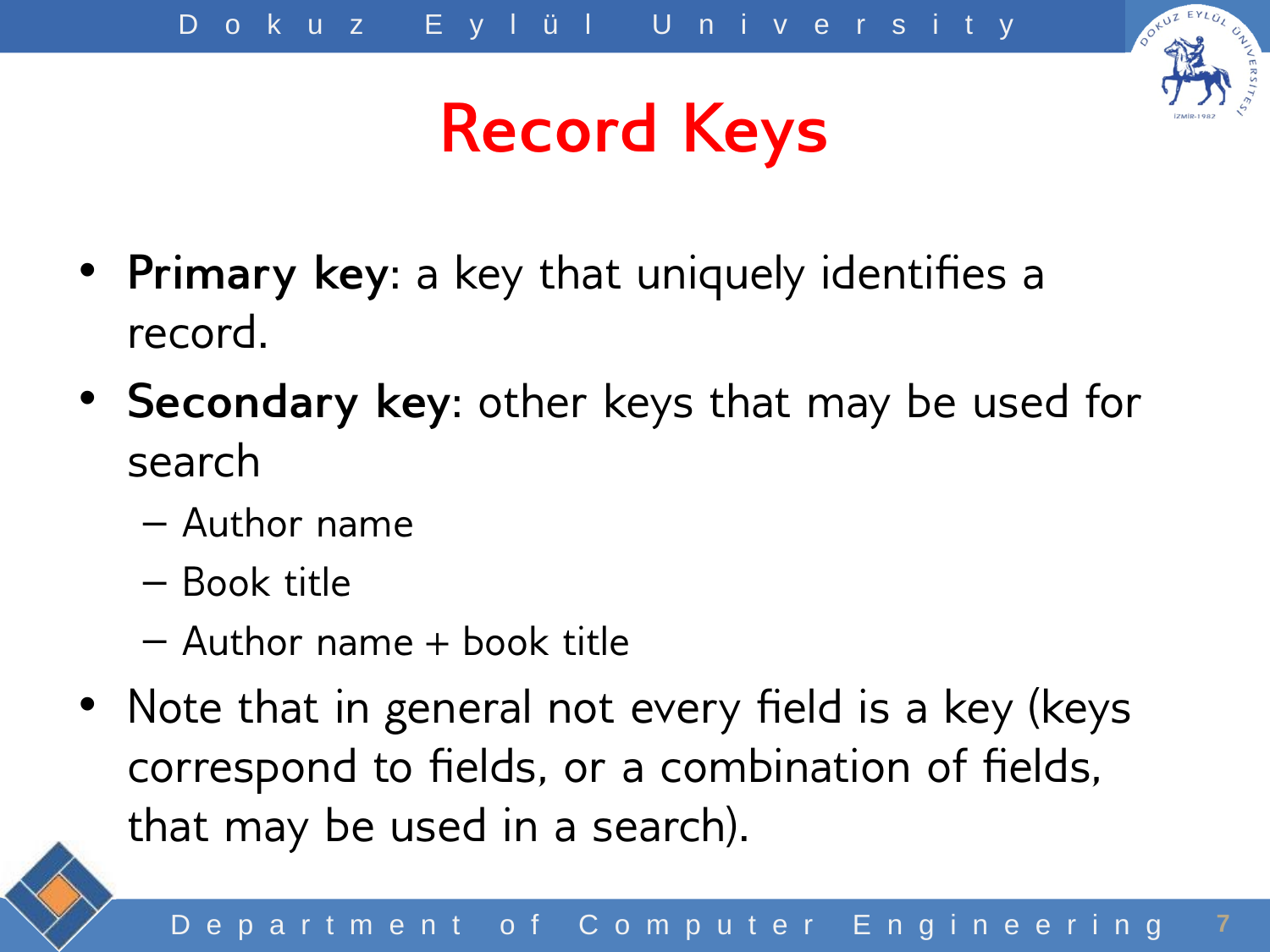

# Record Keys
Primary key: a key that uniquely identifies a record.
Secondary key: other keys that may be used for search
Author name
Book title
Author name + book title
Note that in general not every field is a key (keys correspond to fields, or a combination of fields, that may be used in a search).
7